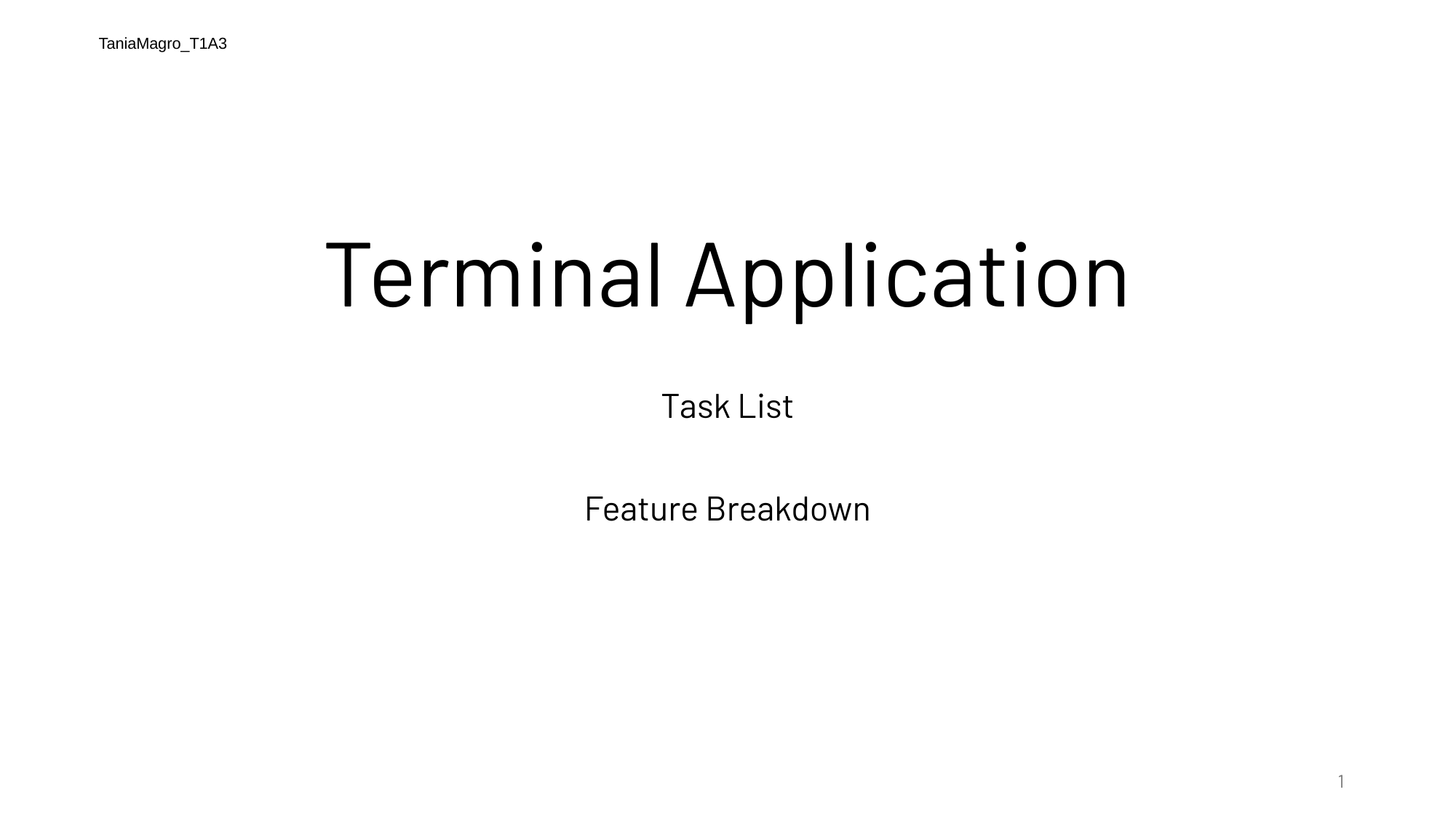

TaniaMagro_T1A3
# Terminal Application
Task List

Feature Breakdown

1